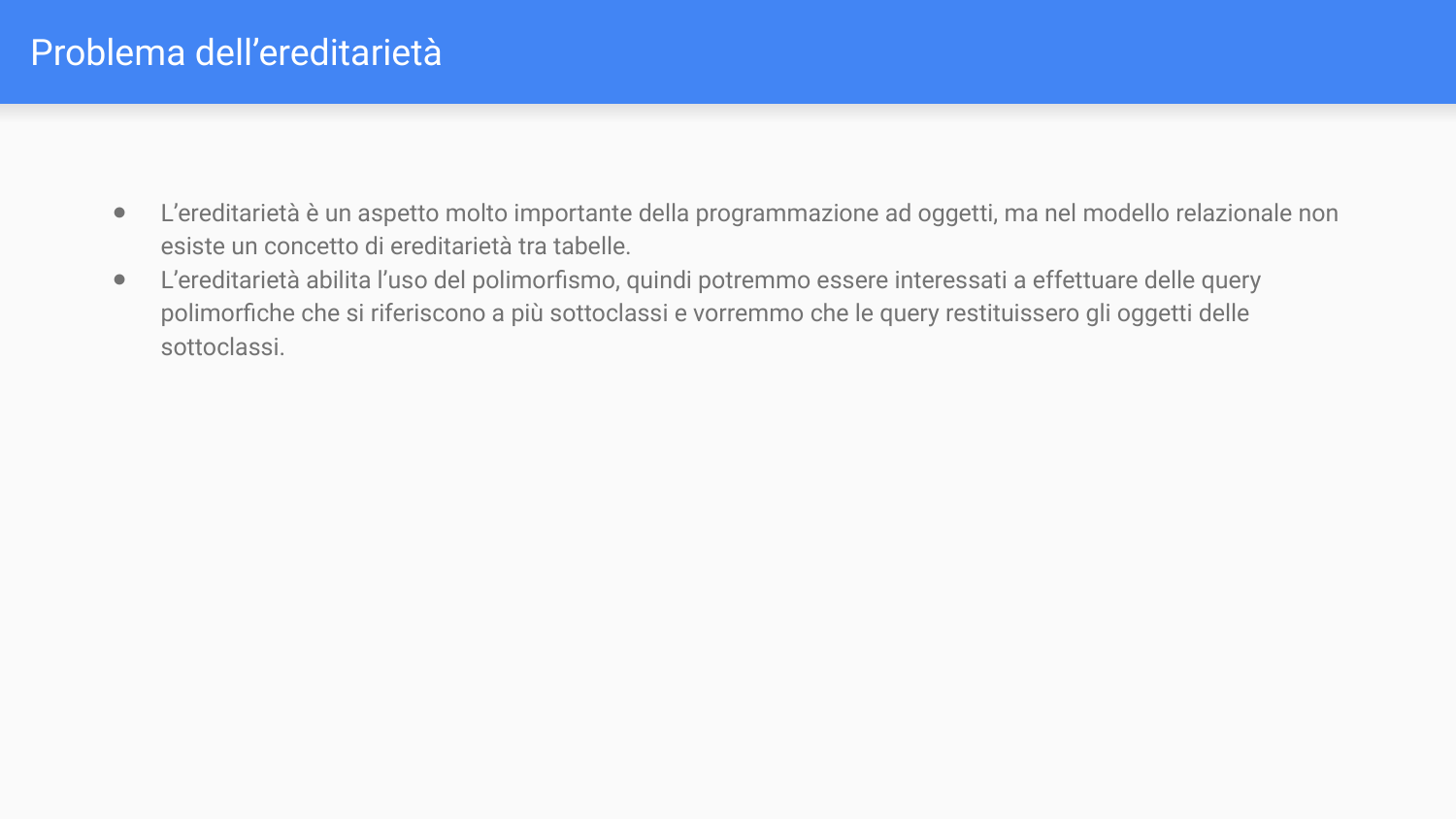

# Problema dell’ereditarietà
L’ereditarietà è un aspetto molto importante della programmazione ad oggetti, ma nel modello relazionale non esiste un concetto di ereditarietà tra tabelle.
L’ereditarietà abilita l’uso del polimorfismo, quindi potremmo essere interessati a effettuare delle query polimorfiche che si riferiscono a più sottoclassi e vorremmo che le query restituissero gli oggetti delle sottoclassi.